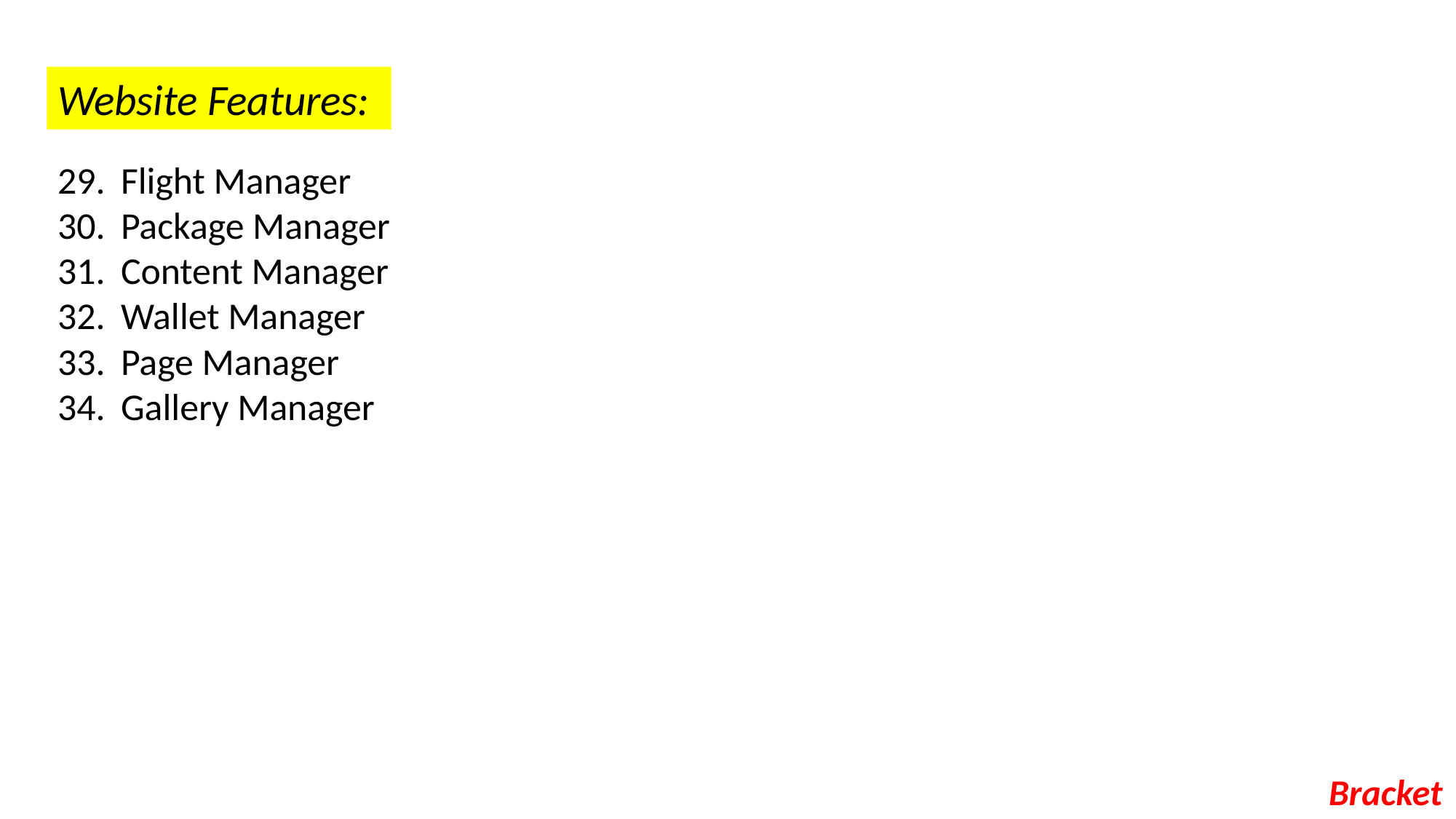

Technologies Used
Programing language: Js
Web server: Node Js
Hosting: Firebase
Data store: Firestore
DNS: Godaddy
Website Features:
 Flight Manager
 Package Manager
 Content Manager
 Wallet Manager
 Page Manager
 Gallery Manager
Bracket